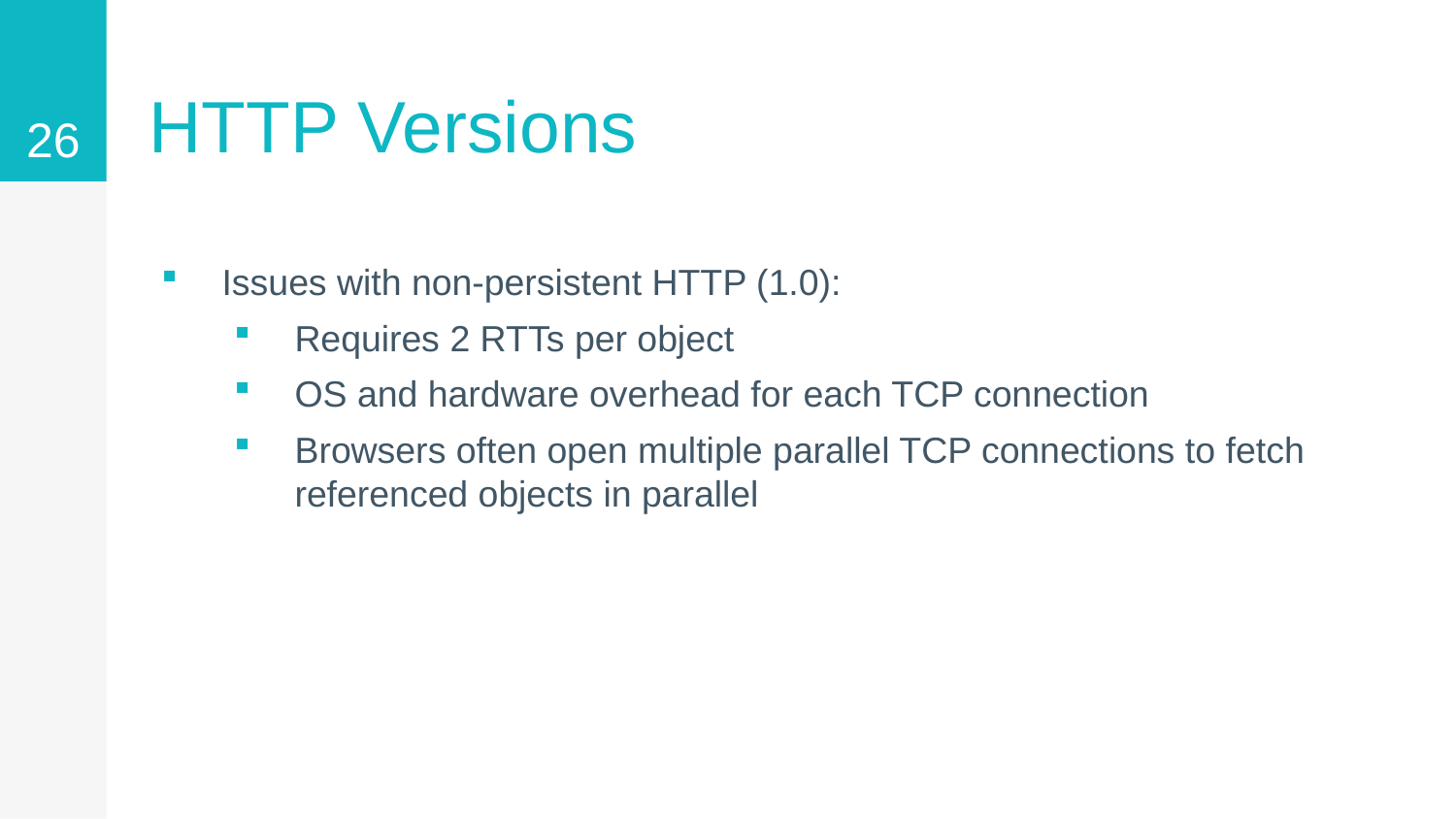

26
# HTTP Versions
Issues with non-persistent HTTP (1.0):
Requires 2 RTTs per object
OS and hardware overhead for each TCP connection
Browsers often open multiple parallel TCP connections to fetch referenced objects in parallel